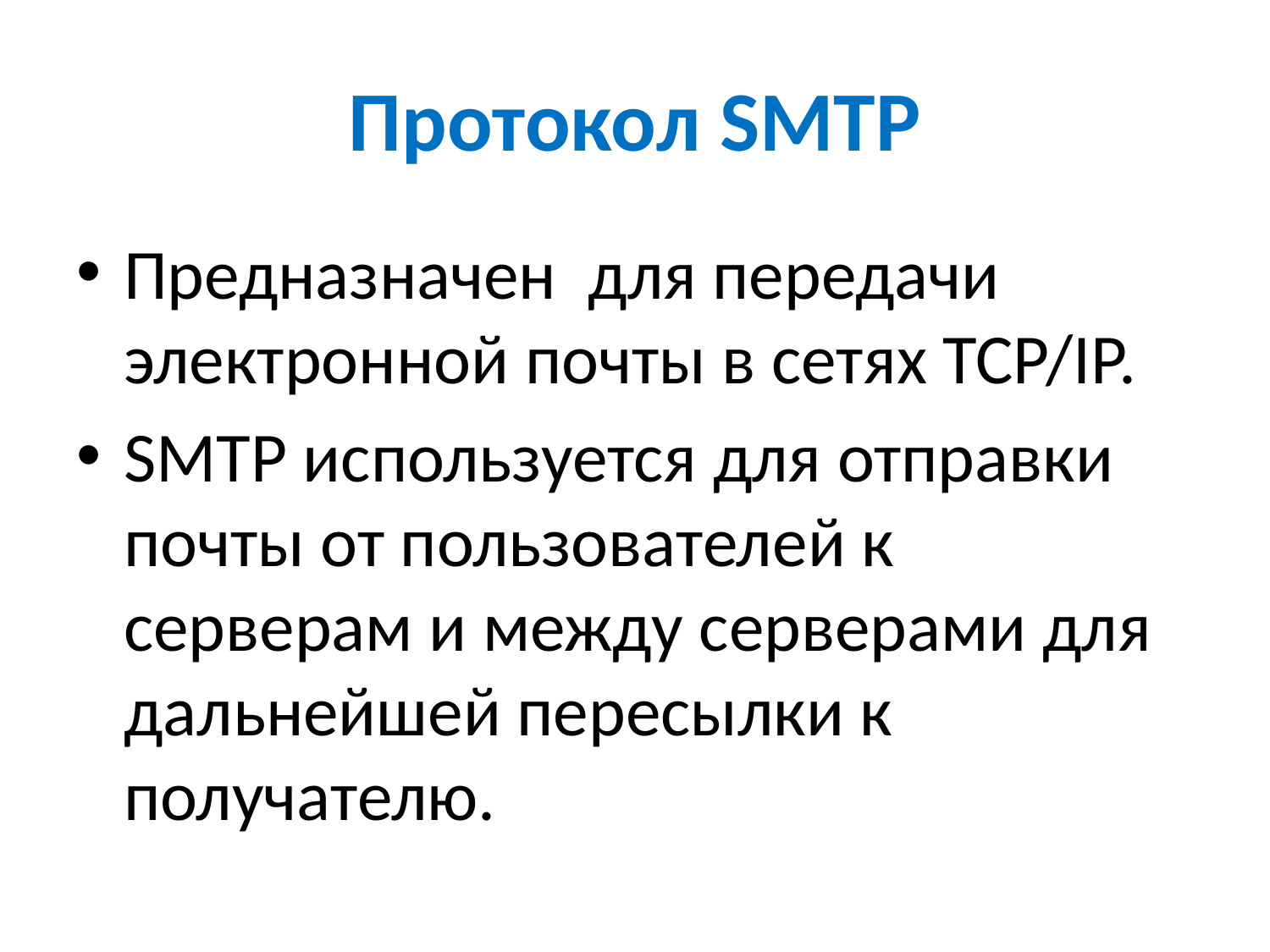

# Протокол SMTP
Предназначен  для передачи электронной почты в сетях TCP/IP.
SMTP используется для отправки почты от пользователей к серверам и между серверами для дальнейшей пересылки к получателю.